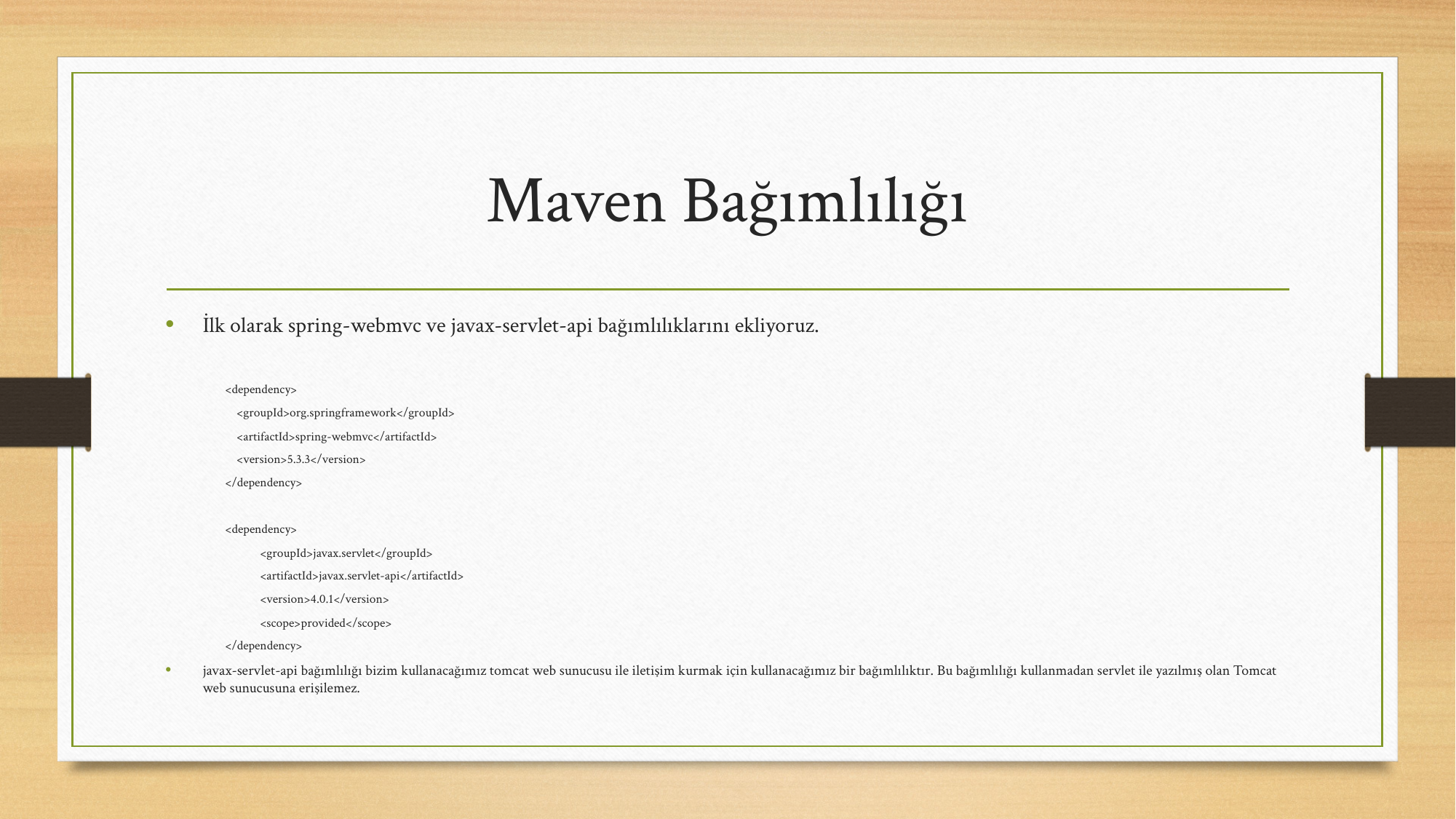

# Maven Bağımlılığı
İlk olarak spring-webmvc ve javax-servlet-api bağımlılıklarını ekliyoruz.

<dependency>
    <groupId>org.springframework</groupId>
    <artifactId>spring-webmvc</artifactId>
    <version>5.3.3</version>
</dependency>

<dependency>
            <groupId>javax.servlet</groupId>
            <artifactId>javax.servlet-api</artifactId>
            <version>4.0.1</version>
            <scope>provided</scope>
</dependency>
javax-servlet-api bağımlılığı bizim kullanacağımız tomcat web sunucusu ile iletişim kurmak için kullanacağımız bir bağımlılıktır. Bu bağımlılığı kullanmadan servlet ile yazılmış olan Tomcat web sunucusuna erişilemez.